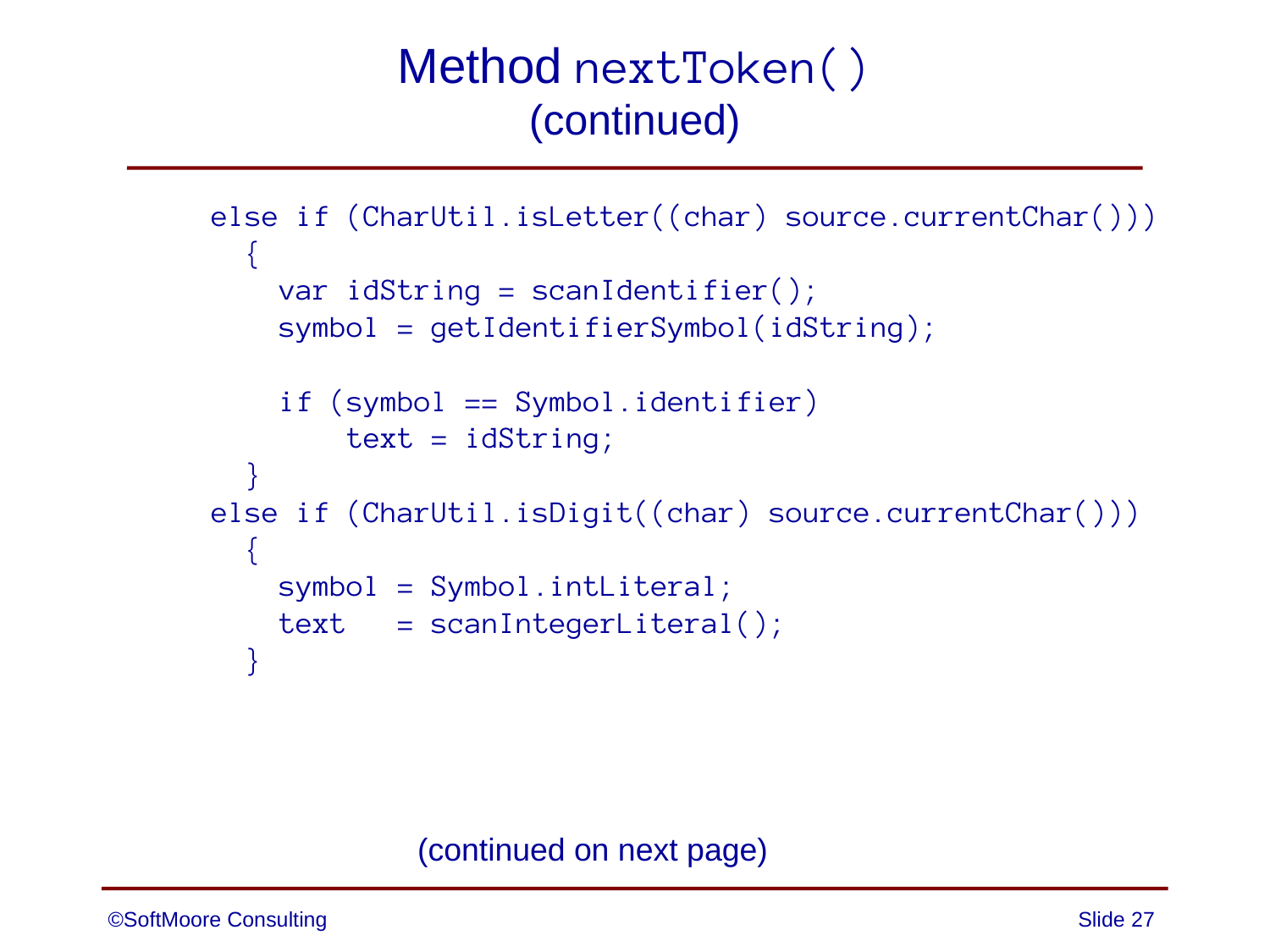

# Method nextToken() (continued)
        else if (CharUtil.isLetter((char) source.currentChar()))
          {
            var idString = scanIdentifier();
            symbol = getIdentifierSymbol(idString);

            if (symbol == Symbol.identifier)
                text = idString;
          }
        else if (CharUtil.isDigit((char) source.currentChar()))
          {
            symbol = Symbol.intLiteral;
            text   = scanIntegerLiteral();
          }

(continued on next page)
©SoftMoore Consulting
Slide 27